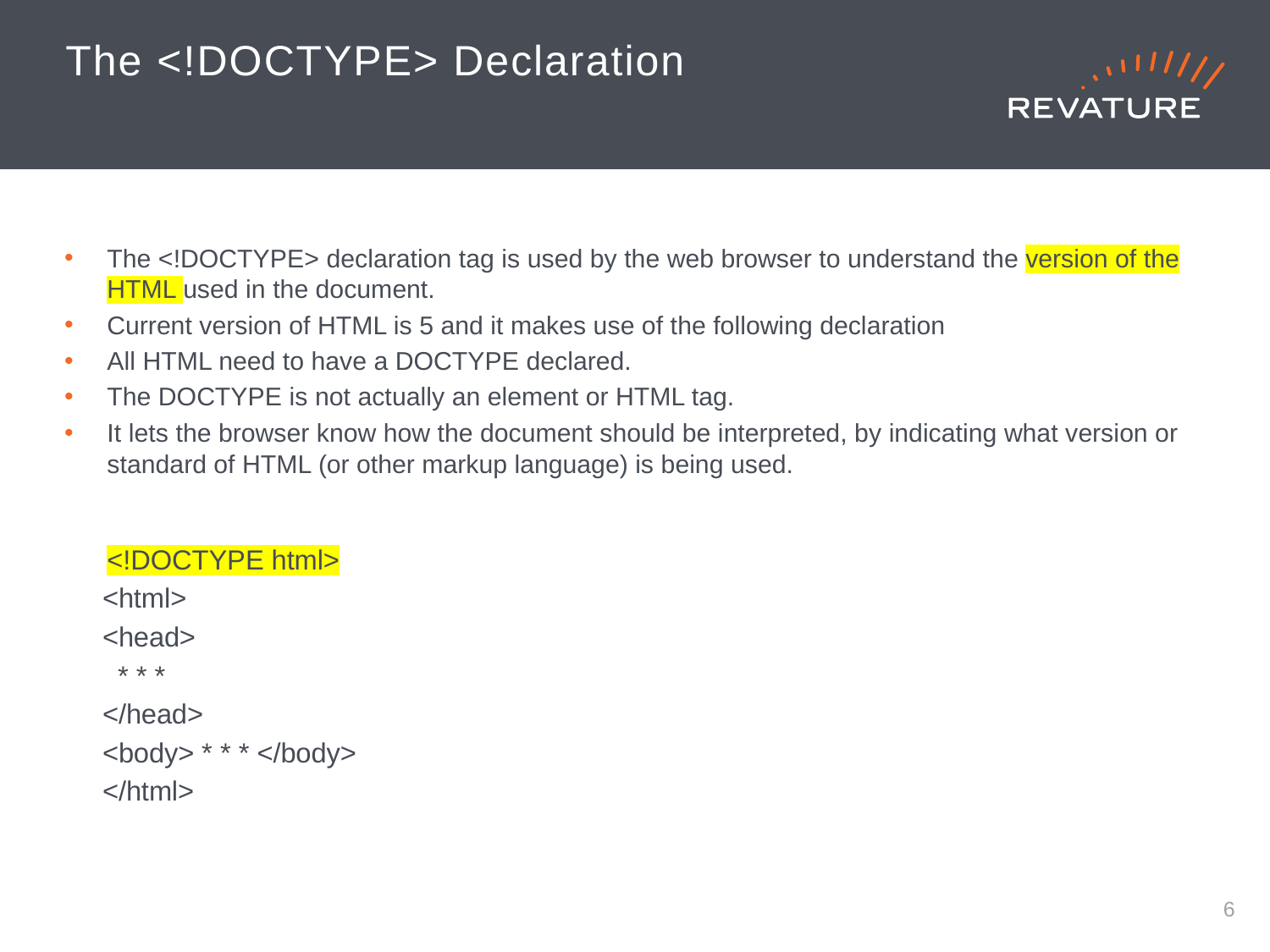

# The <!DOCTYPE> Declaration
The <!DOCTYPE> declaration tag is used by the web browser to understand the version of the HTML used in the document.
Current version of HTML is 5 and it makes use of the following declaration
All HTML need to have a DOCTYPE declared.
The DOCTYPE is not actually an element or HTML tag.
It lets the browser know how the document should be interpreted, by indicating what version or standard of HTML (or other markup language) is being used.
<!DOCTYPE html>
     <html>
     <head>
       * * *
     </head>
     <body> * * * </body>
     </html>
6